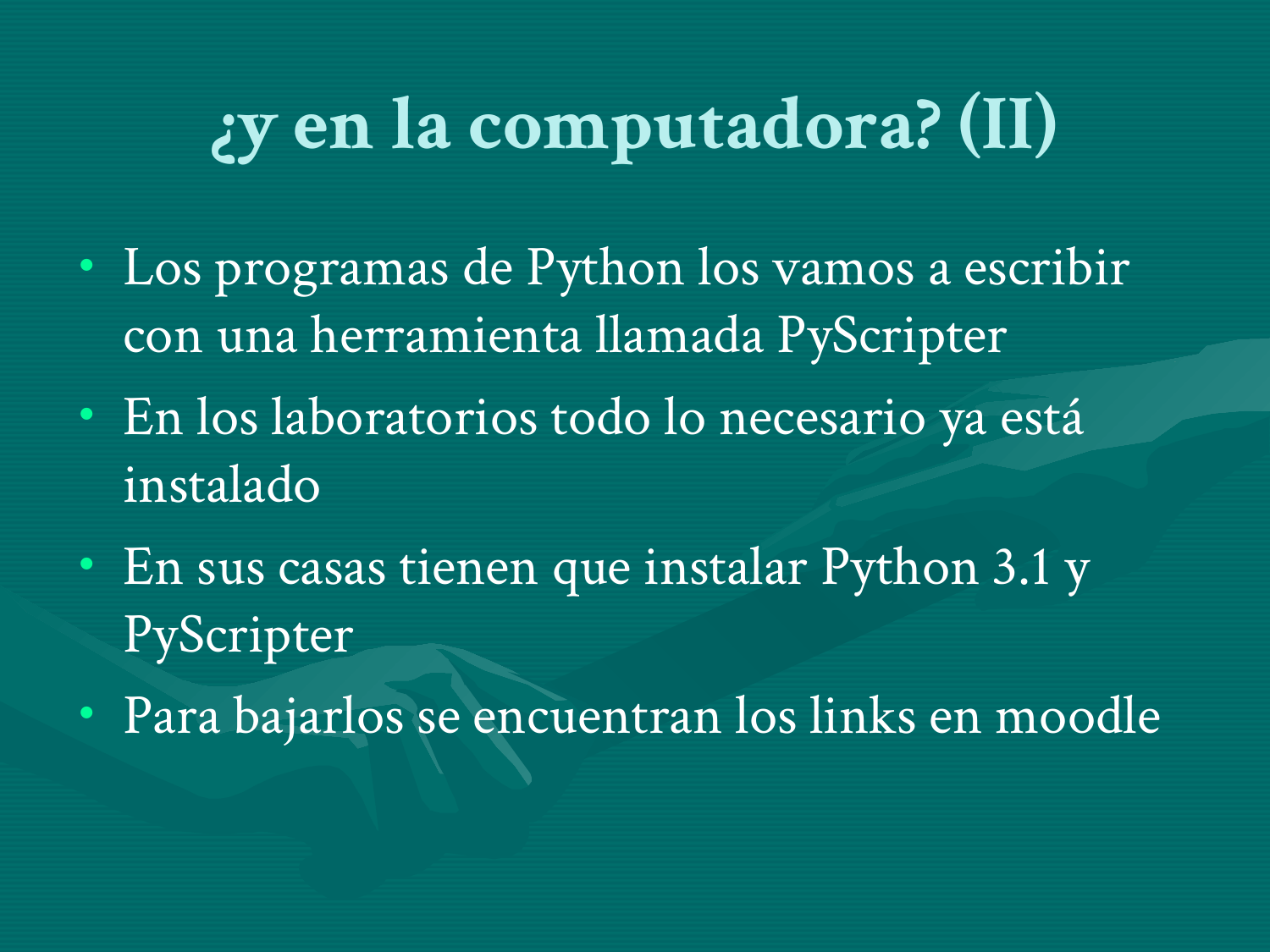

¿y en la computadora? (II)
Los programas de Python los vamos a escribir con una herramienta llamada PyScripter
En los laboratorios todo lo necesario ya está instalado
En sus casas tienen que instalar Python 3.1 y PyScripter
Para bajarlos se encuentran los links en moodle